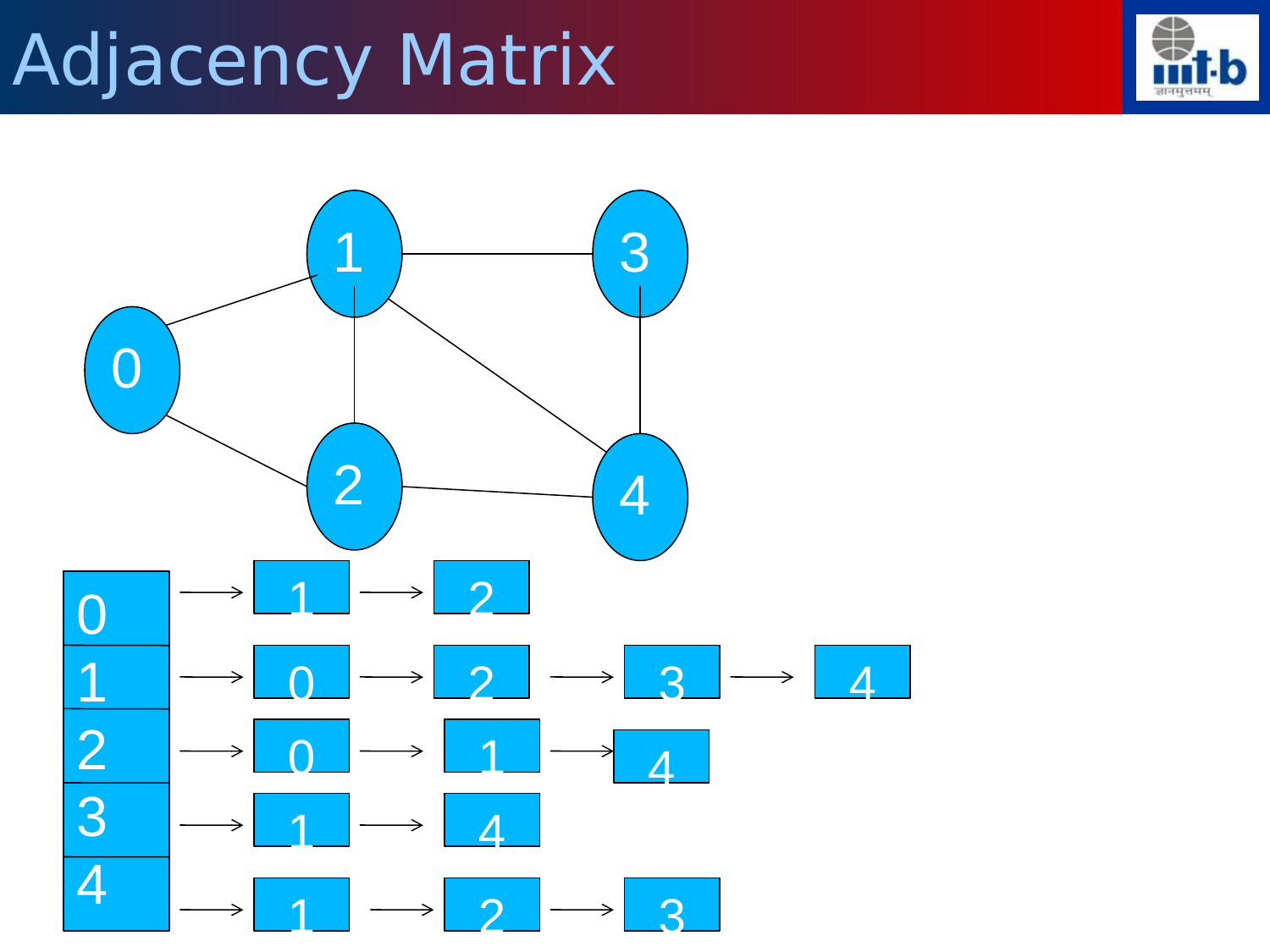

Adjacency Matrix

1
3
0
2
4
1
2
0
1
2
3
4
0
2
3
4
0
1
4
1
4
1
2
3